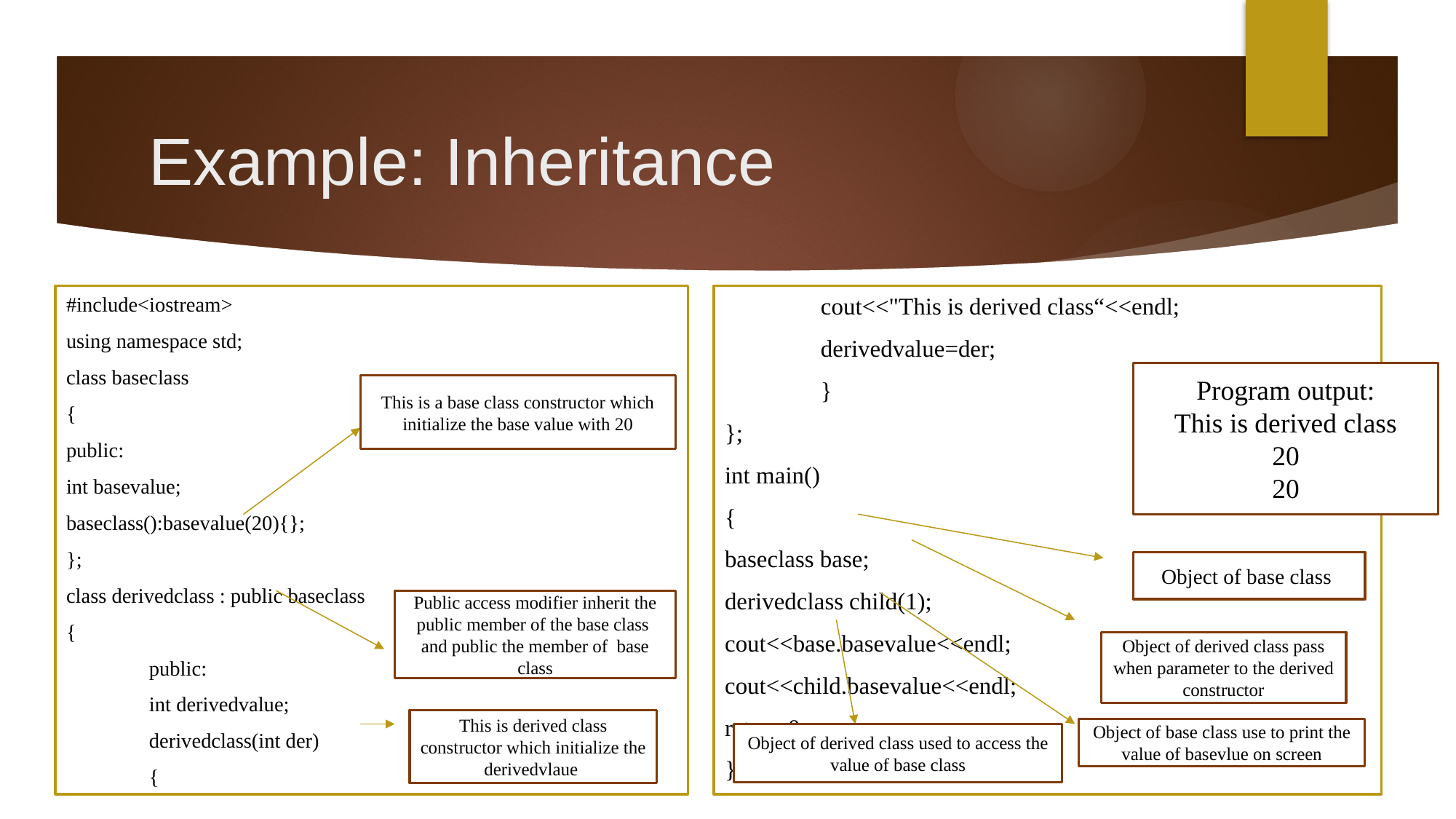

# Example: Inheritance
#include<iostream>
using namespace std;
class baseclass
{
public:
int basevalue;
baseclass():basevalue(20){};
};
class derivedclass : public baseclass
{
	public:
		int derivedvalue;
		derivedclass(int der)
		{
			cout<<"This is derived class“<<endl;
			derivedvalue=der;
		}
};
int main()
{
baseclass base;
derivedclass child(1);
cout<<base.basevalue<<endl;
cout<<child.basevalue<<endl;
return 0;
}
Program output:
This is derived class
20
20
This is a base class constructor which initialize the base value with 20
Object of base class
Public access modifier inherit the public member of the base class  and public the member of  base class
Object of derived class pass when parameter to the derived constructor
This is derived class constructor which initialize the derivedvlaue
Object of base class use to print the value of basevlue on screen
Object of derived class used to access the value of base class